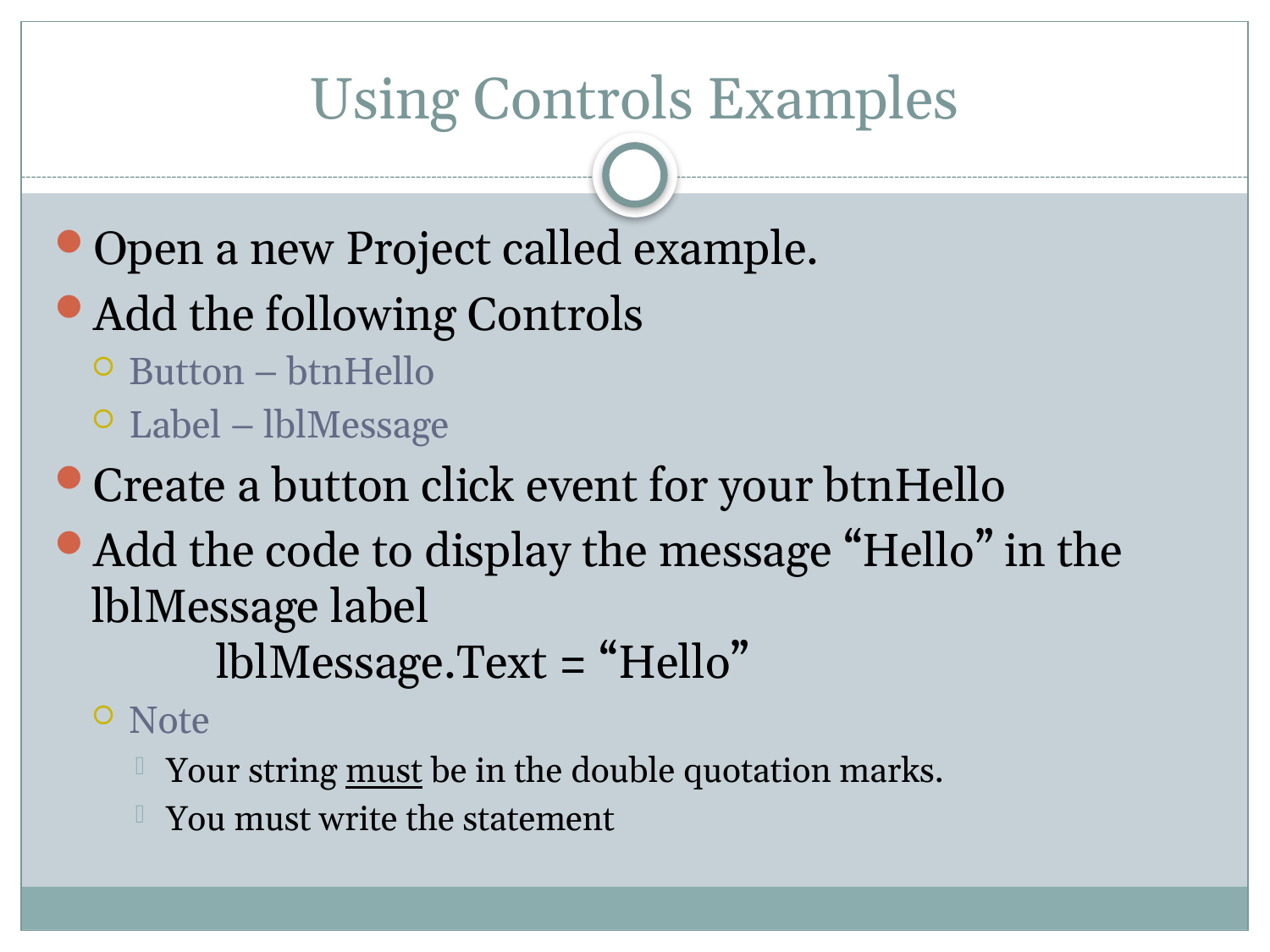

# Using Controls Examples
Open a new Project called example.
Add the following Controls
Button – btnHello
Label – lblMessage
Create a button click event for your btnHello
Add the code to display the message “Hello” in the lblMessage label
	lblMessage.Text = “Hello”
Note
Your string must be in the double quotation marks.
You must write the statement